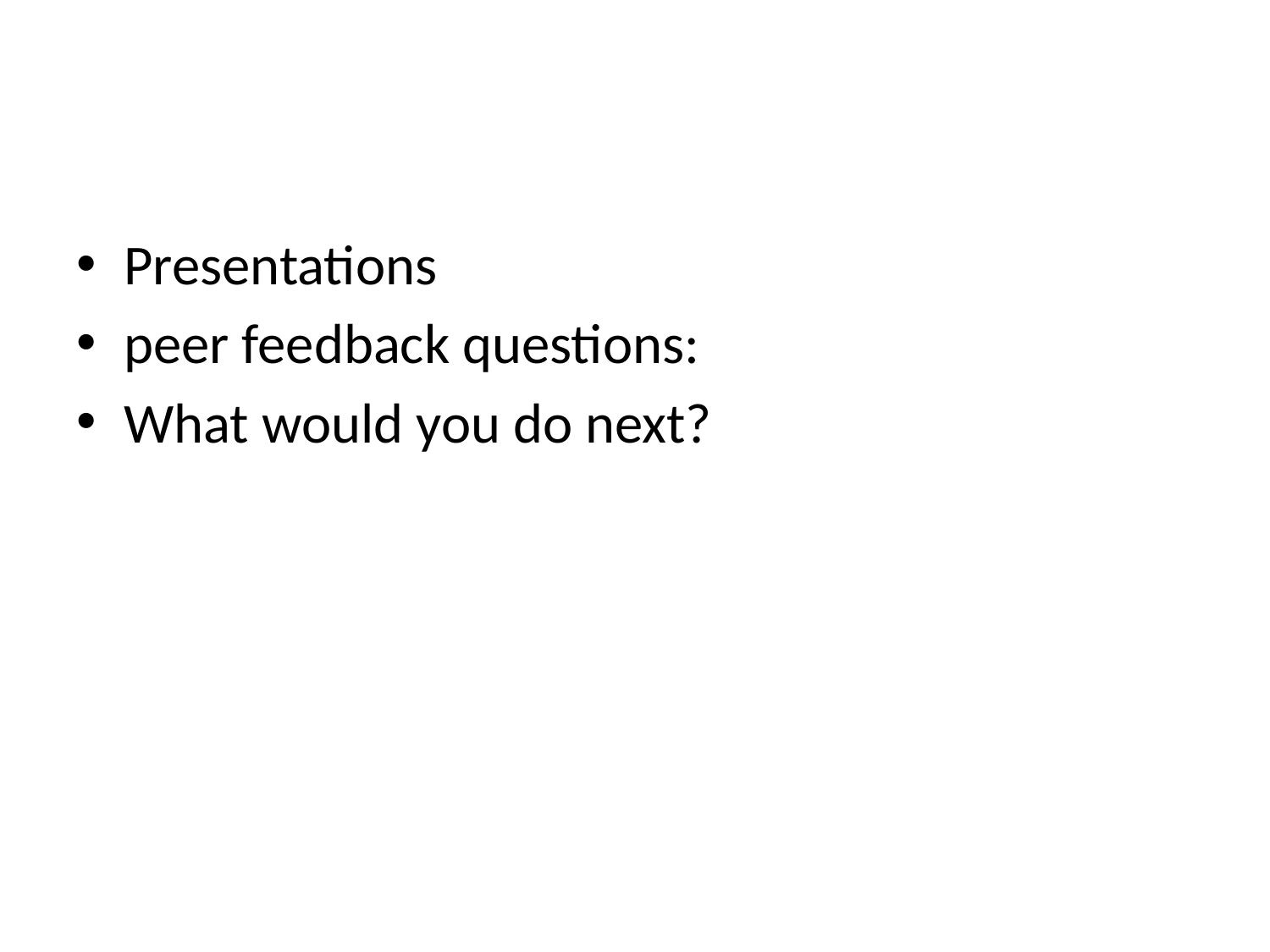

#
Presentations
peer feedback questions:
What would you do next?